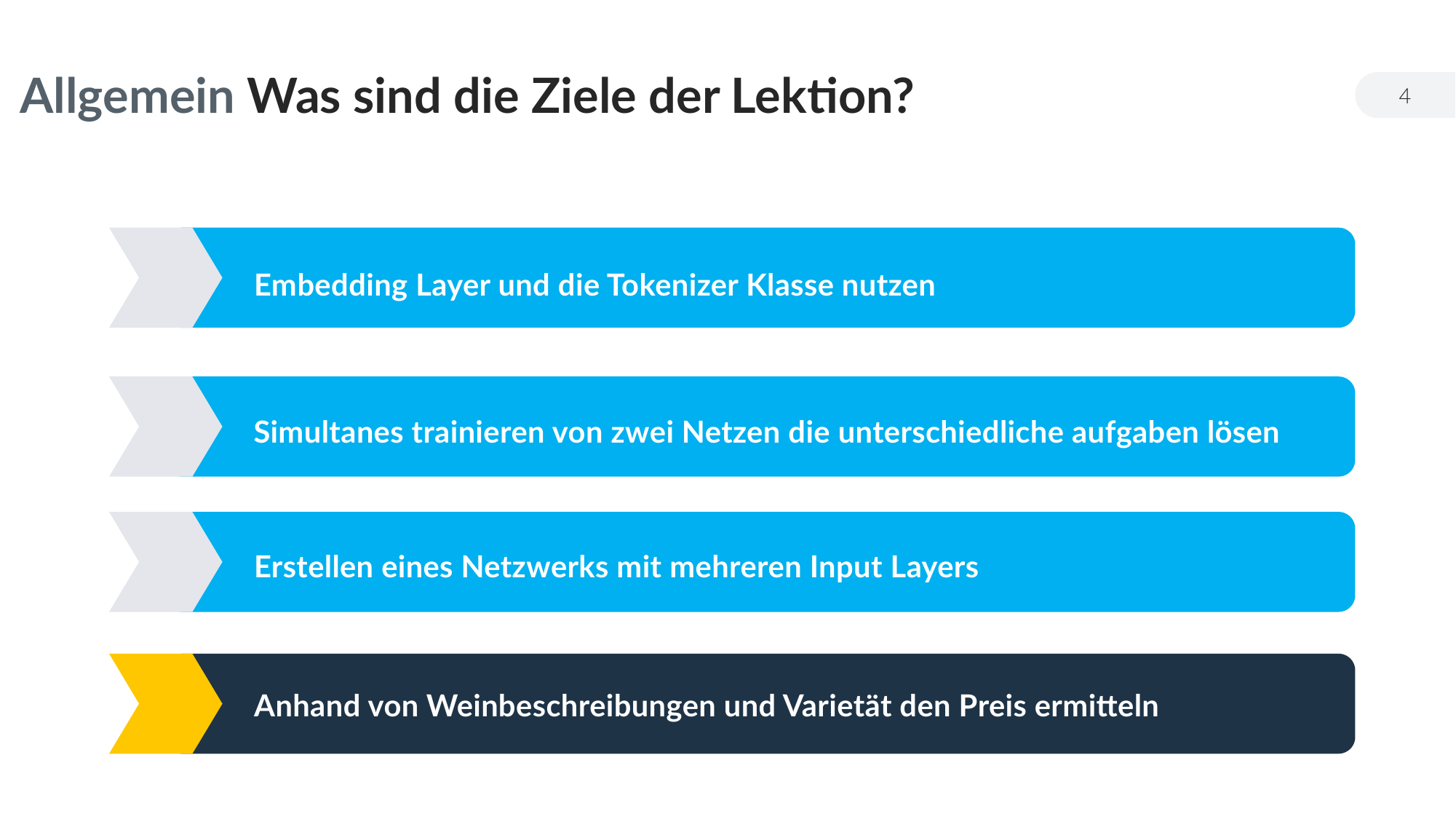

Allgemein Was sind die Ziele der Lektion?
4

Embedding Layer und die Tokenizer Klasse nutzen

Simultanes trainieren von zwei Netzen die unterschiedliche aufgaben lösen

Erstellen eines Netzwerks mit mehreren Input Layers

Anhand von Weinbeschreibungen und Varietät den Preis ermitteln